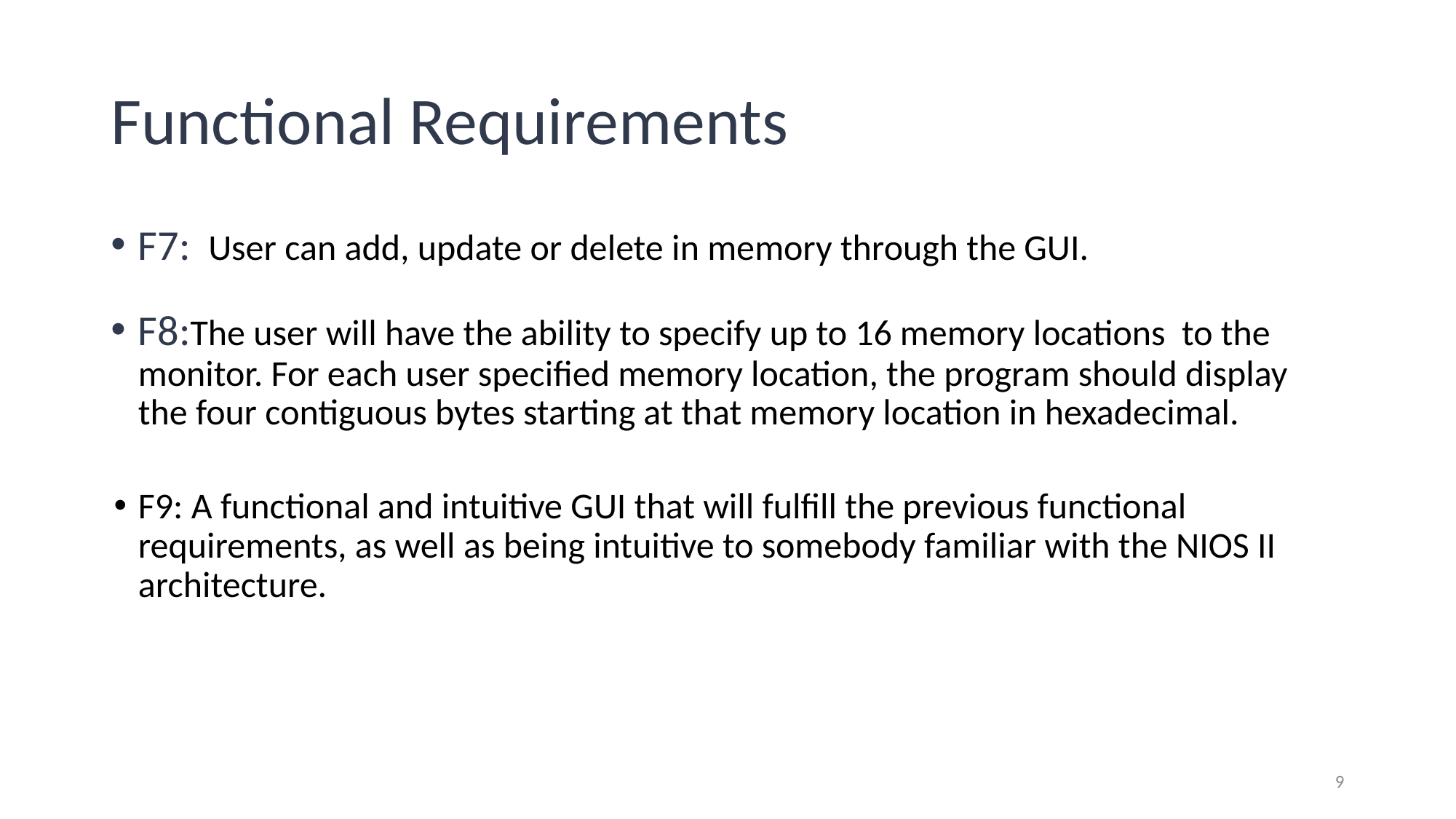

# Functional Requirements
F7:  User can add, update or delete in memory through the GUI.

F8:The user will have the ability to specify up to 16 memory locations  to the monitor. For each user specified memory location, the program should display the four contiguous bytes starting at that memory location in hexadecimal.

F9: A functional and intuitive GUI that will fulfill the previous functional requirements, as well as being intuitive to somebody familiar with the NIOS II architecture.
9